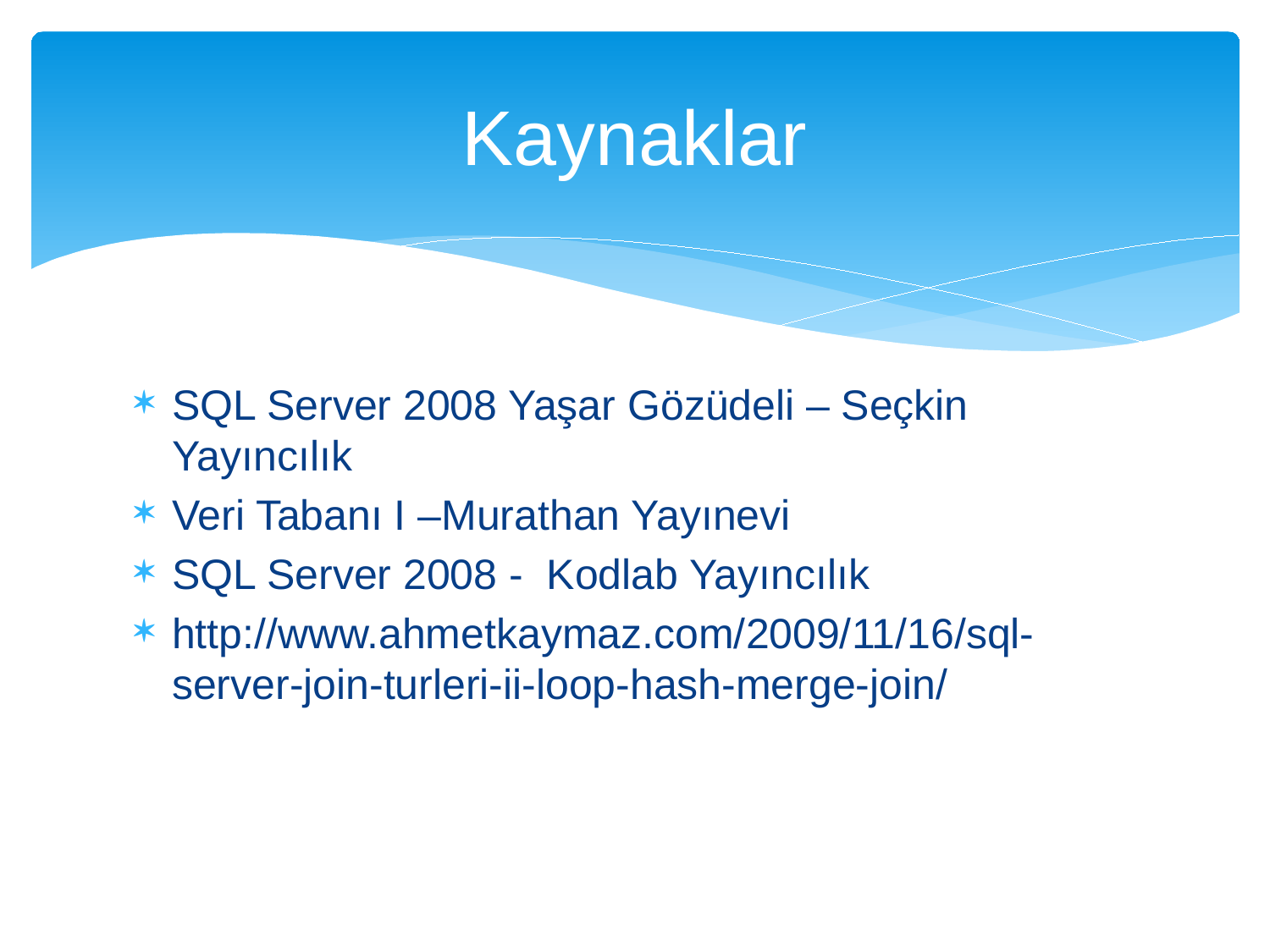

# Kaynaklar
SQL Server 2008 Yaşar Gözüdeli – Seçkin Yayıncılık
Veri Tabanı I –Murathan Yayınevi
SQL Server 2008 -  Kodlab Yayıncılık
http://www.ahmetkaymaz.com/2009/11/16/sql-server-join-turleri-ii-loop-hash-merge-join/